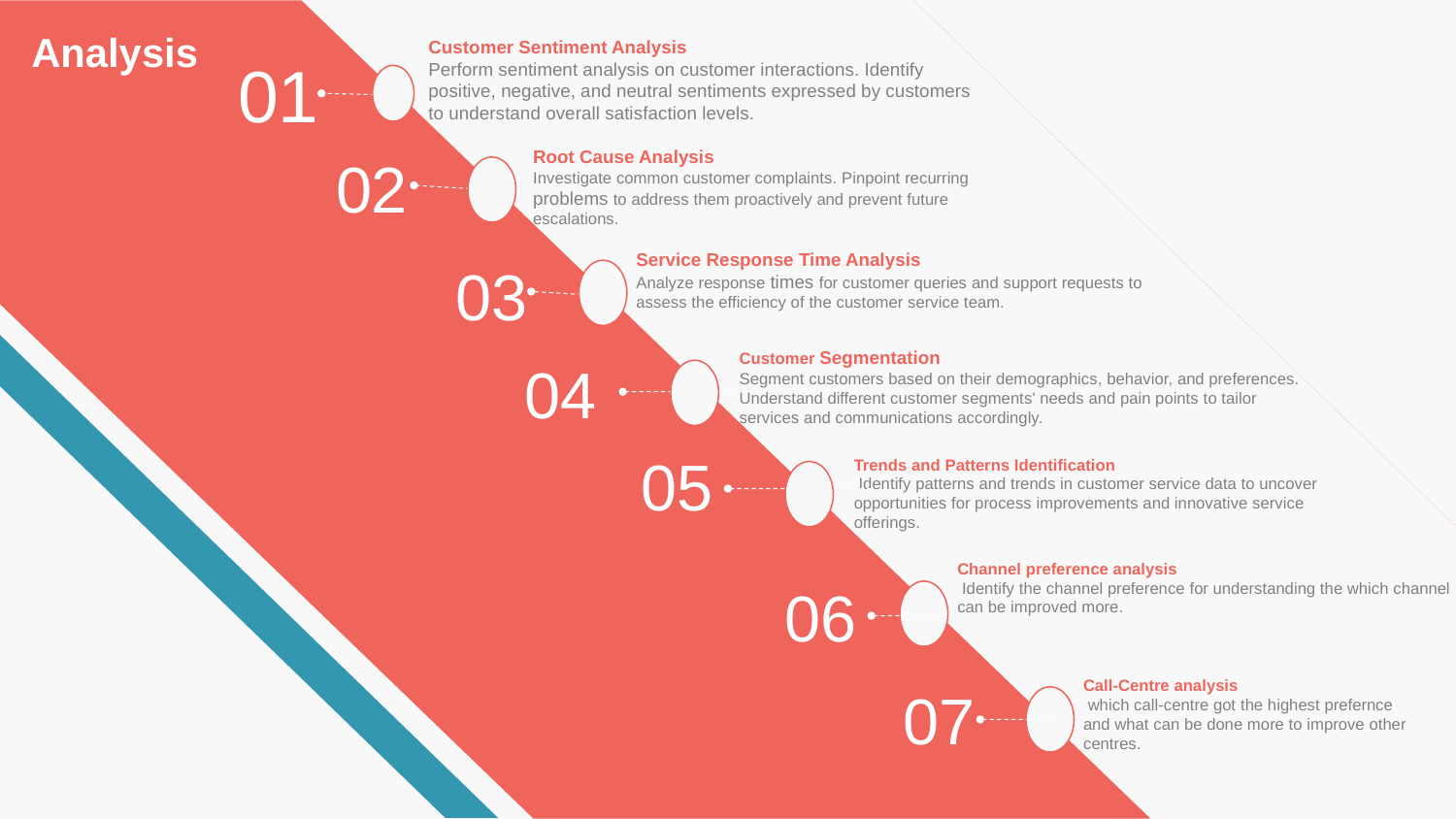

Analysis
Customer Sentiment Analysis
Perform sentiment analysis on customer interactions. Identify positive, negative, and neutral sentiments expressed by customers to understand overall satisfaction levels.
01

02
Root Cause Analysis
Investigate common customer complaints. Pinpoint recurring problems to address them proactively and prevent future escalations.

Service Response Time Analysis
Analyze response times for customer queries and support requests to assess the efficiency of the customer service team.
03

04
Customer Segmentation
Segment customers based on their demographics, behavior, and preferences. Understand different customer segments' needs and pain points to tailor services and communications accordingly.

05
Trends and Patterns Identification
 Identify patterns and trends in customer service data to uncover opportunities for process improvements and innovative service offerings.

Channel preference analysis
 Identify the channel preference for understanding the which channel can be improved more.
06

07
Call-Centre analysis
 which call-centre got the highest prefernce and what can be done more to improve other centres.